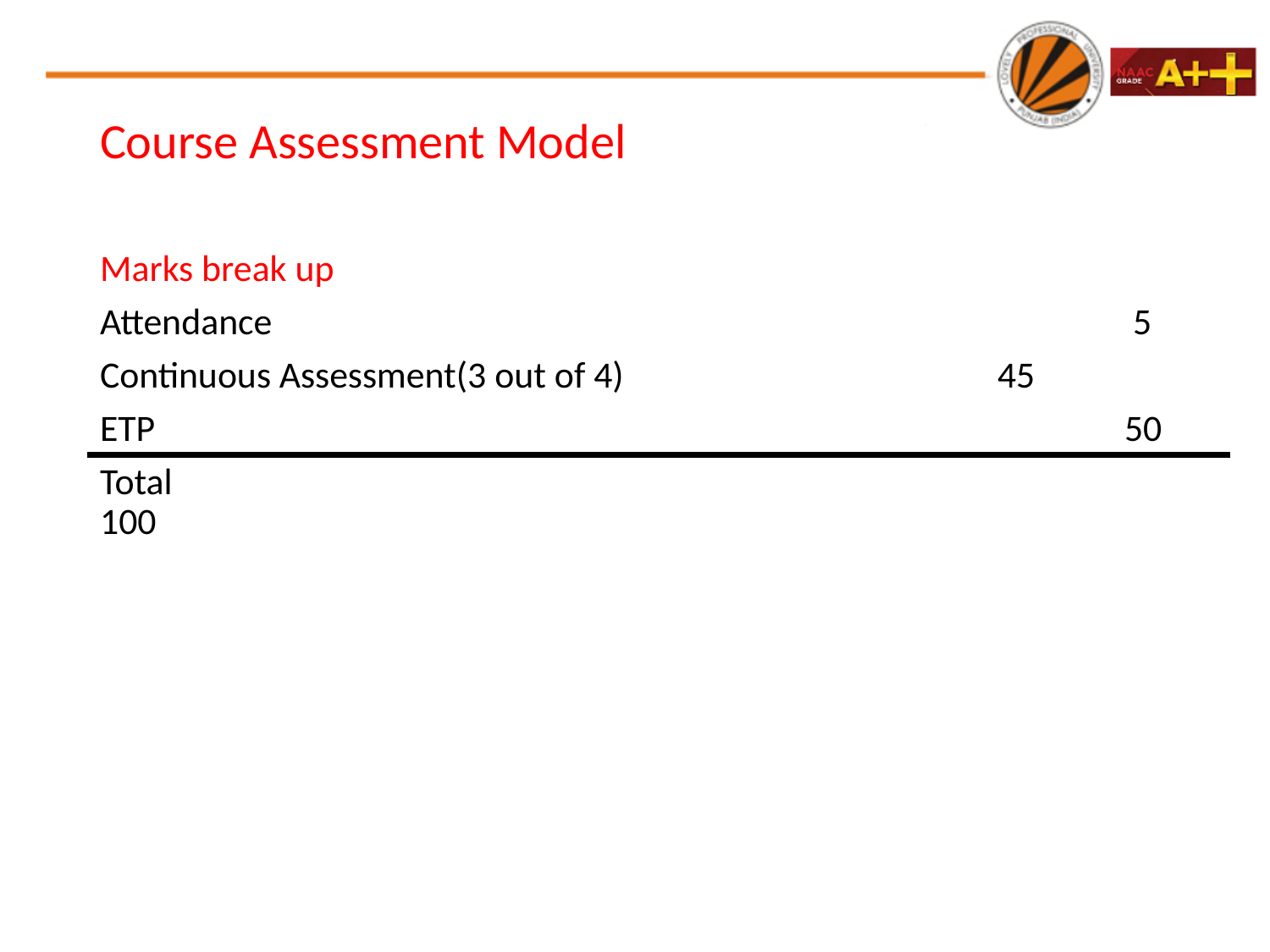

# Course Assessment Model
Marks break up
Attendance						    	  5
Continuous Assessment(3 out of 4)		 	 45
ETP							 	 50
Total								100